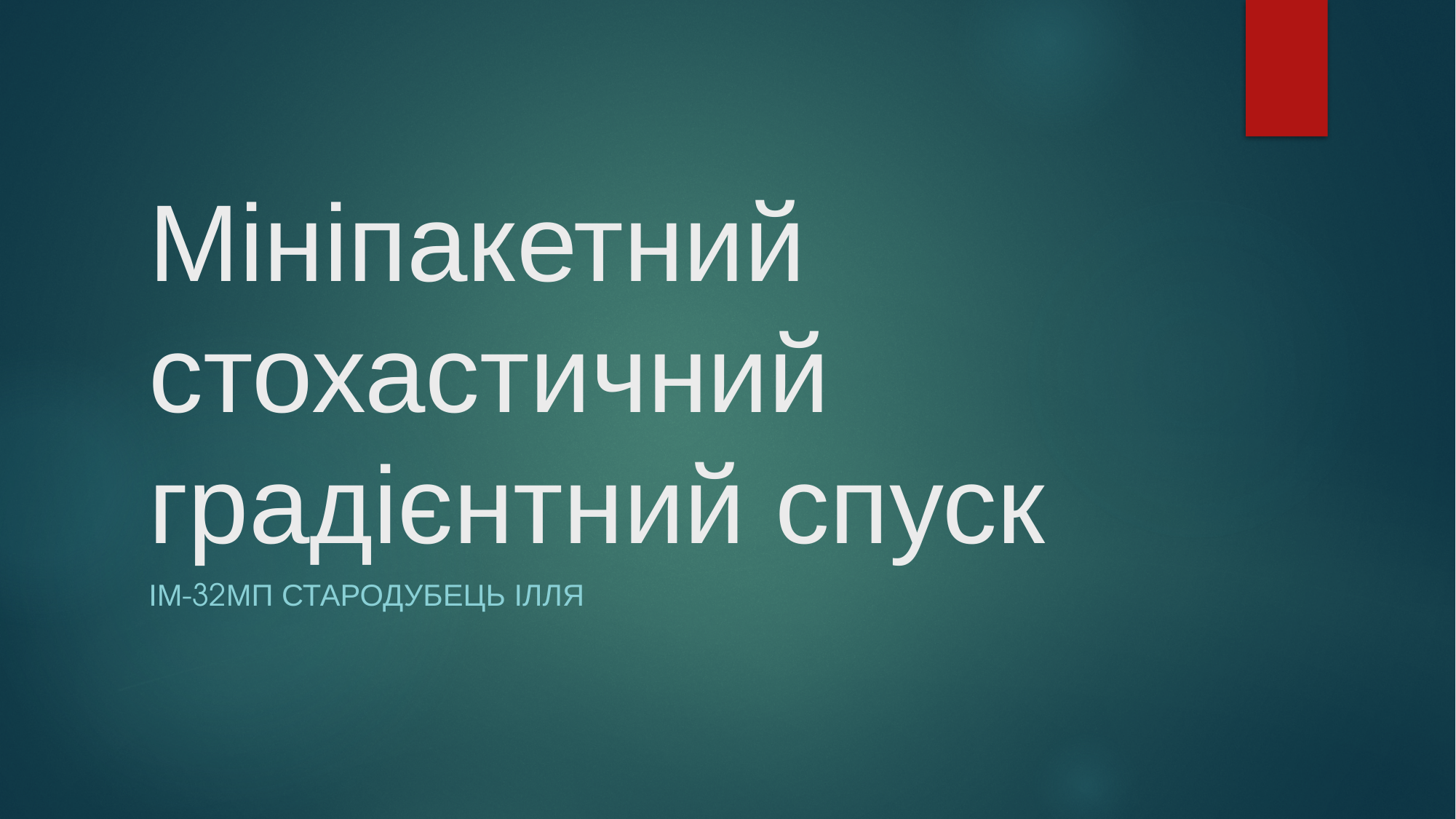

# Мініпакетний стохастичний градієнтний спуск
ІМ-32мп Стародубець Ілля